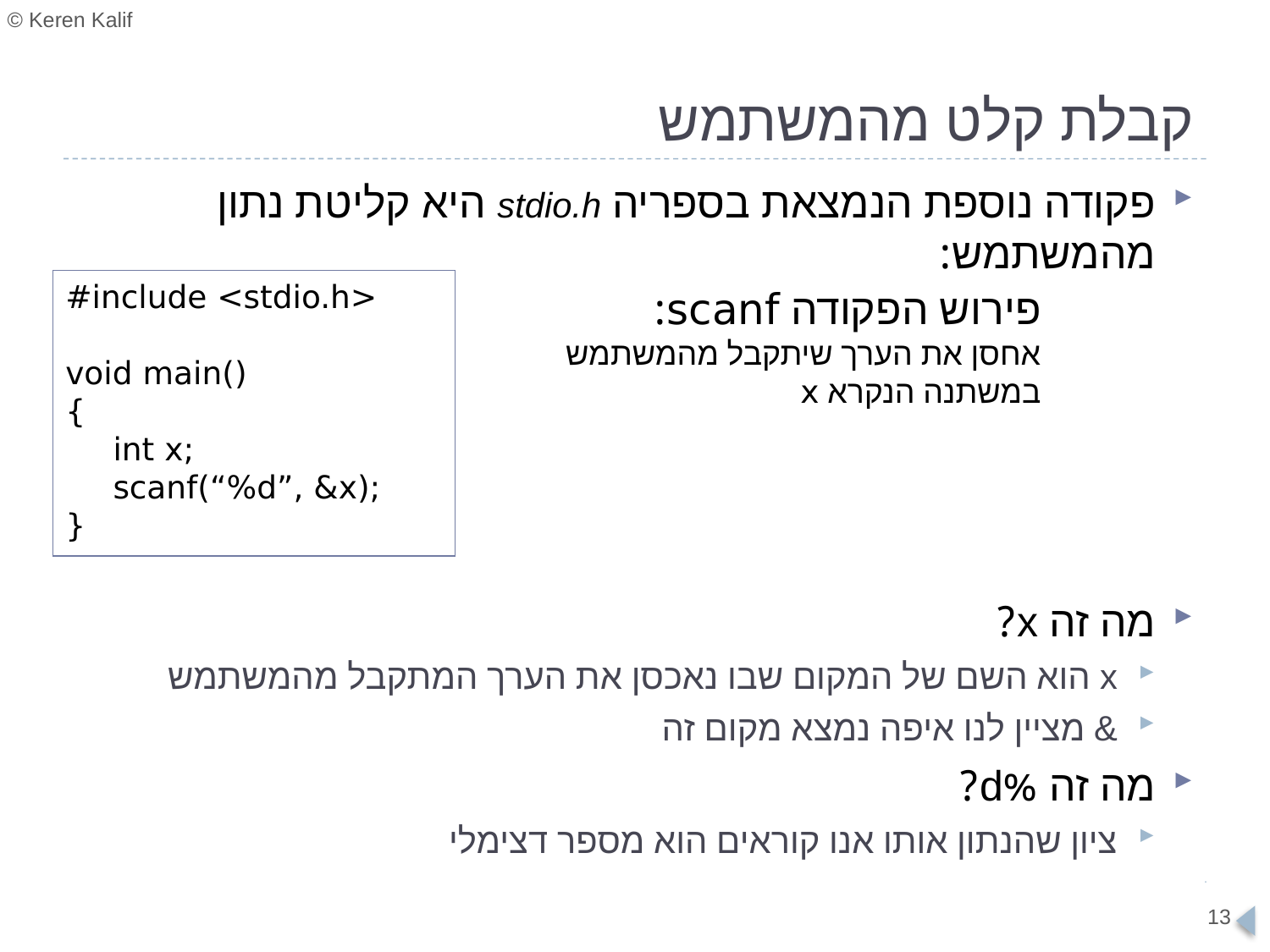

# קבלת קלט מהמשתמש
פקודה נוספת הנמצאת בספריה stdio.h היא קליטת נתון מהמשתמש:

מה זה x?
x הוא השם של המקום שבו נאכסן את הערך המתקבל מהמשתמש
& מציין לנו איפה נמצא מקום זה
מה זה %d?
ציון שהנתון אותו אנו קוראים הוא מספר דצימלי

#include <stdio.h>

void main()
{
	int x;
	scanf(“%d”, &x);
}
פירוש הפקודה scanf:
אחסן את הערך שיתקבל מהמשתמש במשתנה הנקרא x